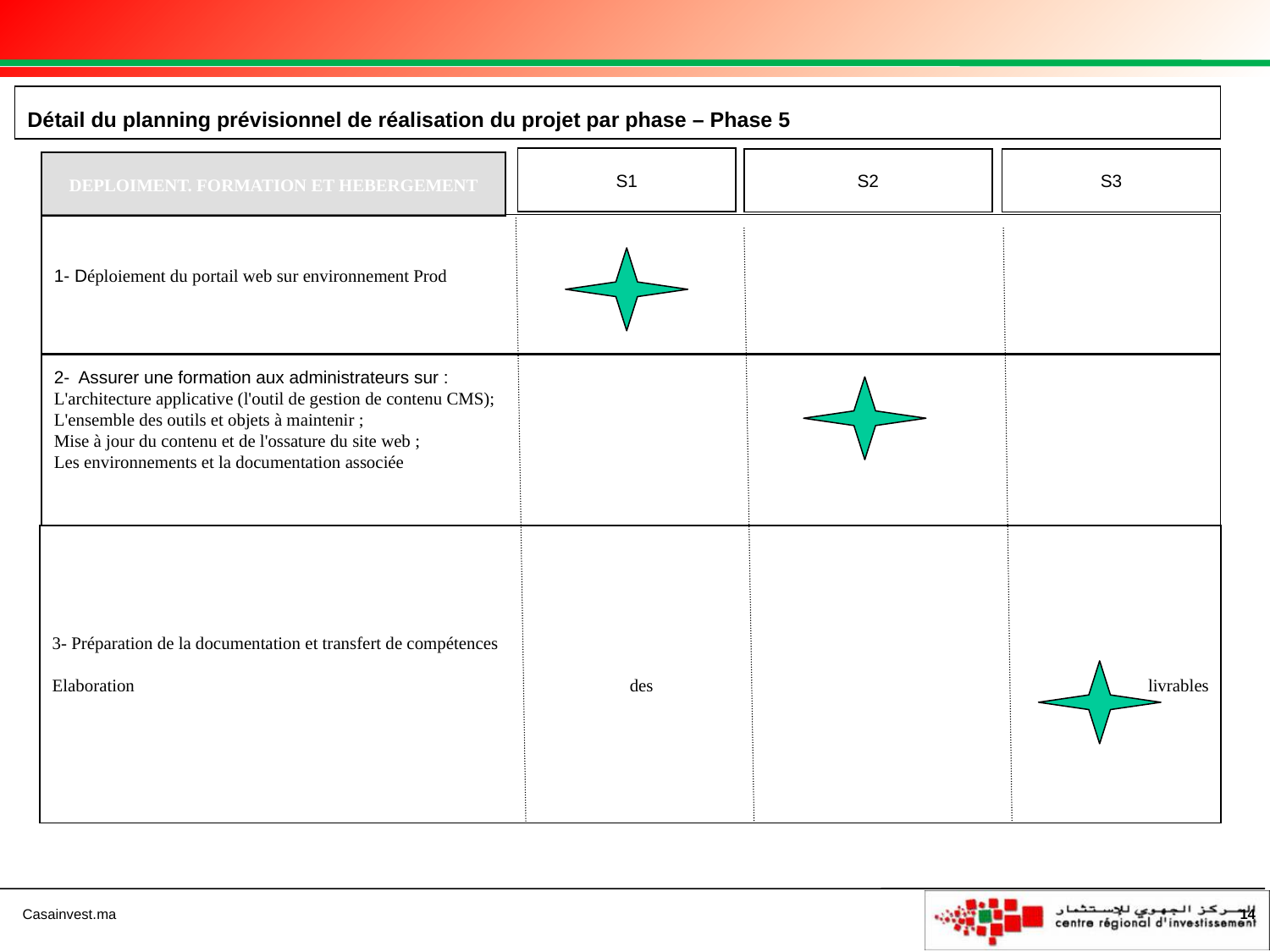

Détail du planning prévisionnel de réalisation du projet par phase – Phase 5
S1
S2
S3
DEPLOIMENT. FORMATION ET HEBERGEMENT
1- Déploiement du portail web sur environnement Prod

2-  Assurer une formation aux administrateurs sur :
L'architecture applicative (l'outil de gestion de contenu CMS);
L'ensemble des outils et objets à maintenir ;
Mise à jour du contenu et de l'ossature du site web ;
Les environnements et la documentation associée

3- Préparation de la documentation et transfert de compétences

Elaboration des livrables

14